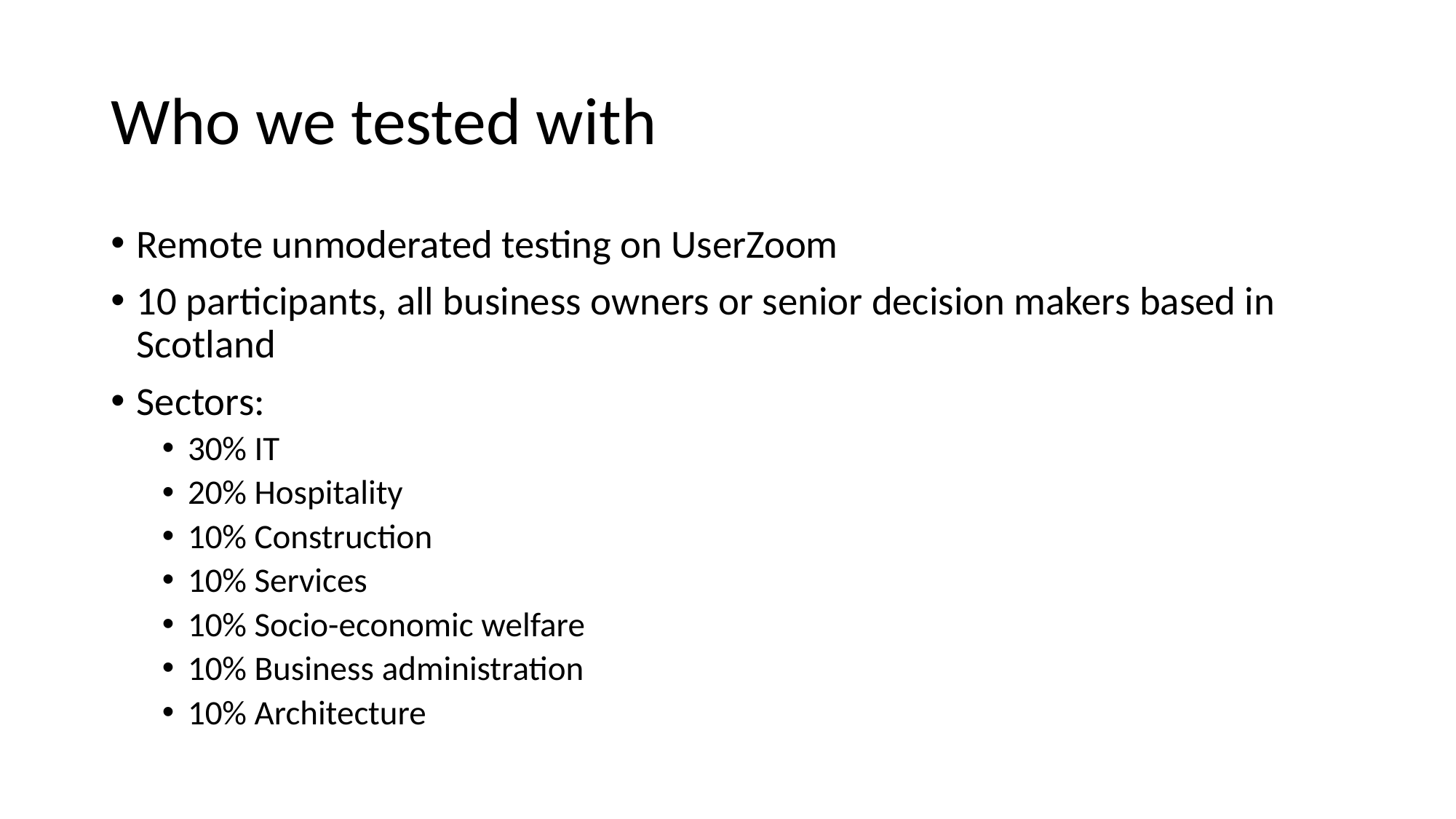

# Who we tested with
Remote unmoderated testing on UserZoom
10 participants, all business owners or senior decision makers based in Scotland
Sectors:
30% IT
20% Hospitality
10% Construction
10% Services
10% Socio-economic welfare
10% Business administration
10% Architecture